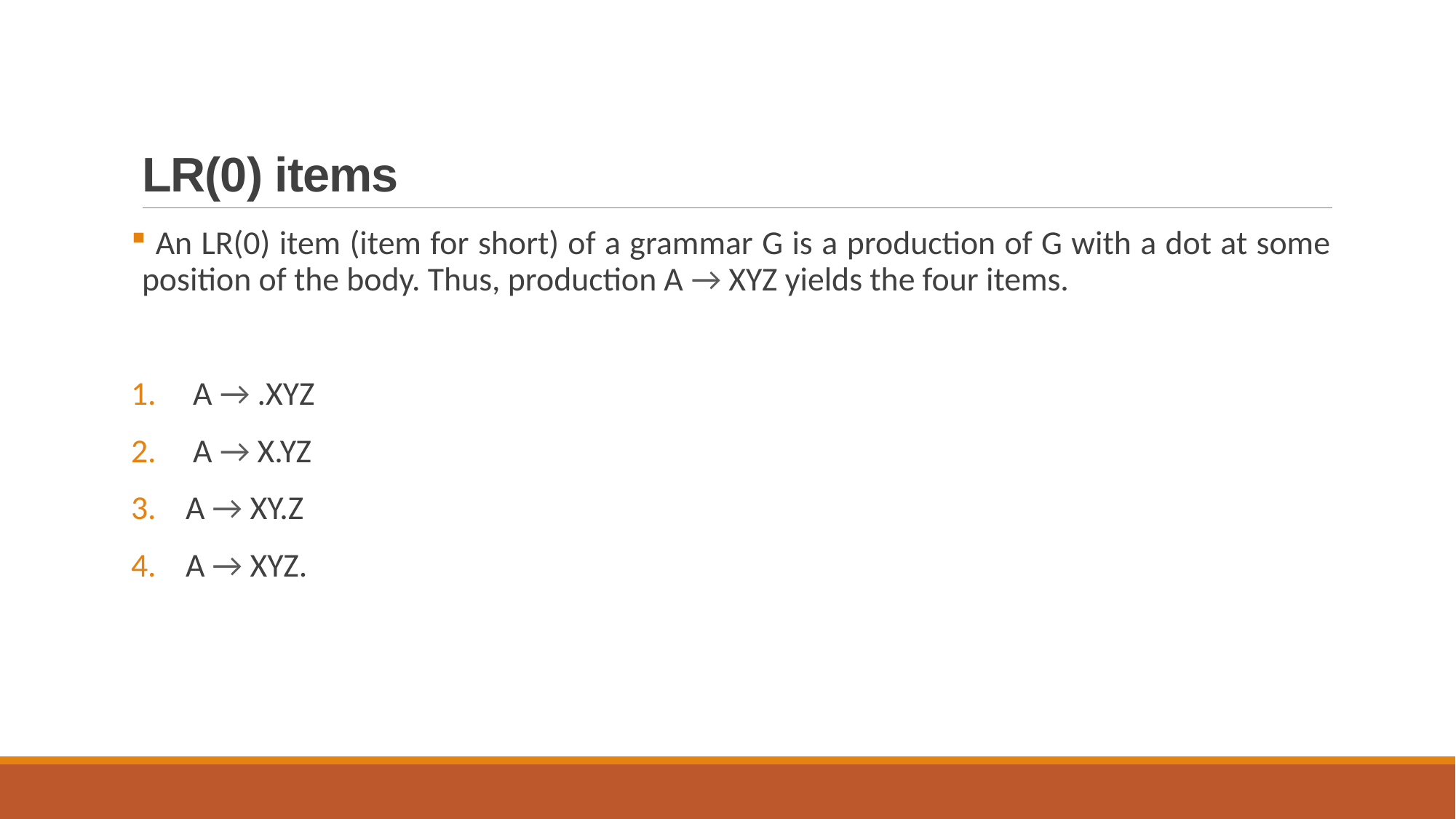

# LR(0) items
 An LR(0) item (item for short) of a grammar G is a production of G with a dot at some position of the body. Thus, production A → XYZ yields the four items.

 A → .XYZ
 A → X.YZ
A → XY.Z
A → XYZ.